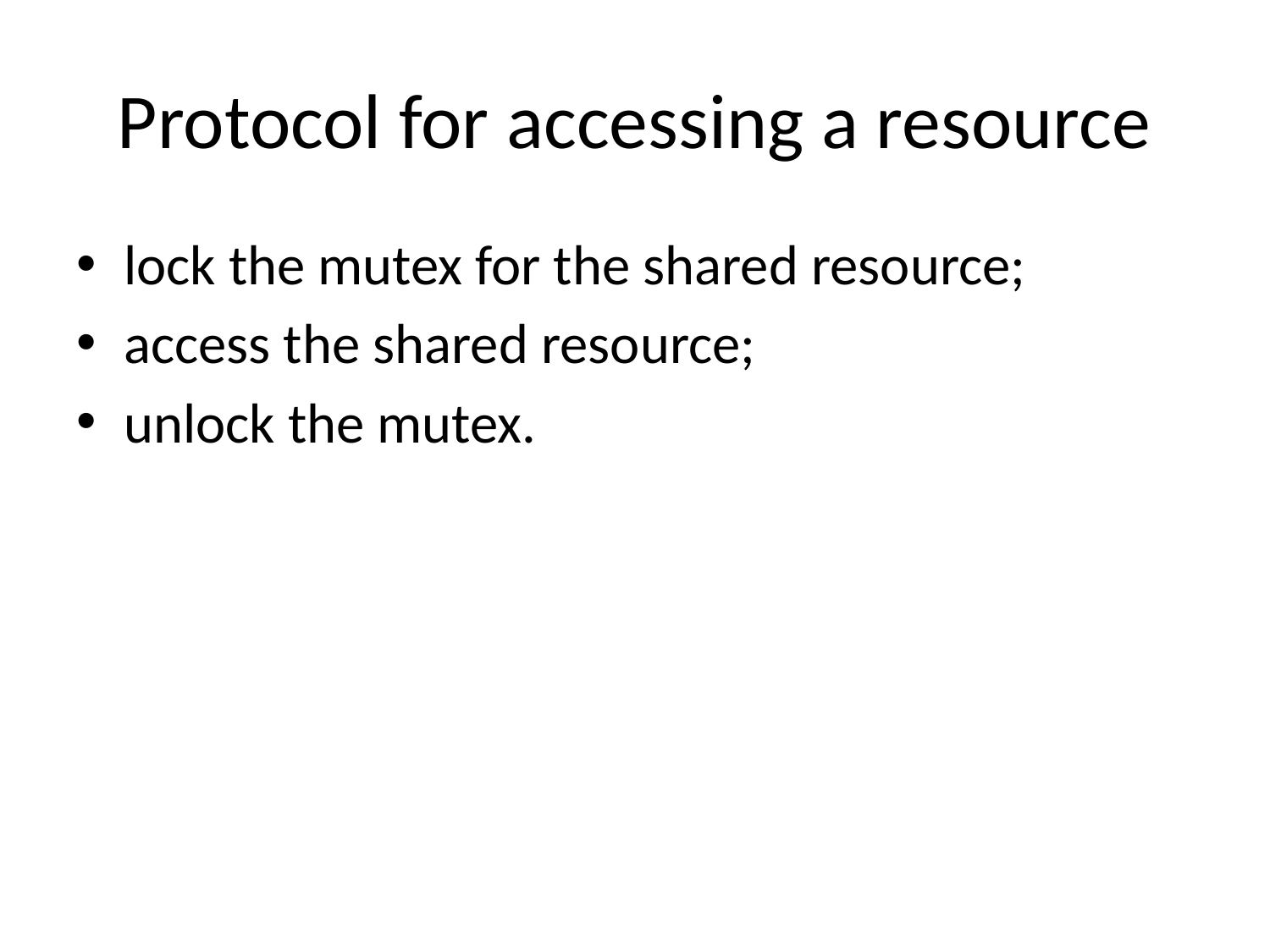

# Protocol for accessing a resource
lock the mutex for the shared resource;
access the shared resource;
unlock the mutex.